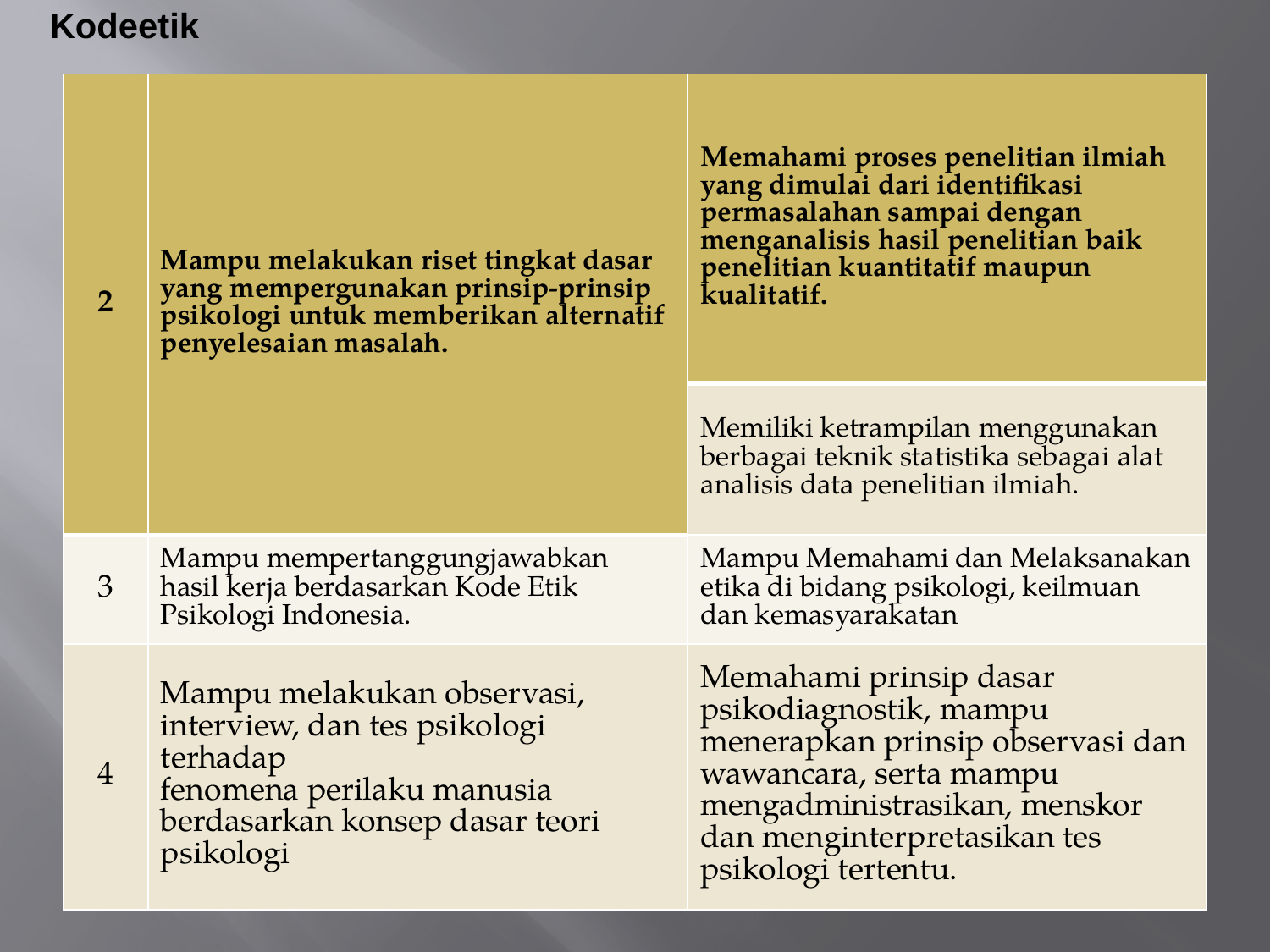

Kodeetik
| 2 | Mampu melakukan riset tingkat dasar yang mempergunakan prinsip-prinsip psikologi untuk memberikan alternatif penyelesaian masalah. | Memahami proses penelitian ilmiah yang dimulai dari identifikasi permasalahan sampai dengan menganalisis hasil penelitian baik penelitian kuantitatif maupun kualitatif. |
| --- | --- | --- |
|  |  | Memiliki ketrampilan menggunakan berbagai teknik statistika sebagai alat analisis data penelitian ilmiah. |
| 3 | Mampu mempertanggungjawabkan hasil kerja berdasarkan Kode Etik Psikologi Indonesia. | Mampu Memahami dan Melaksanakan etika di bidang psikologi, keilmuan dan kemasyarakatan |
| 4 | Mampu melakukan observasi, interview, dan tes psikologi terhadap fenomena perilaku manusia berdasarkan konsep dasar teori psikologi | Memahami prinsip dasar psikodiagnostik, mampu menerapkan prinsip observasi dan wawancara, serta mampu mengadministrasikan, menskor dan menginterpretasikan tes psikologi tertentu. |